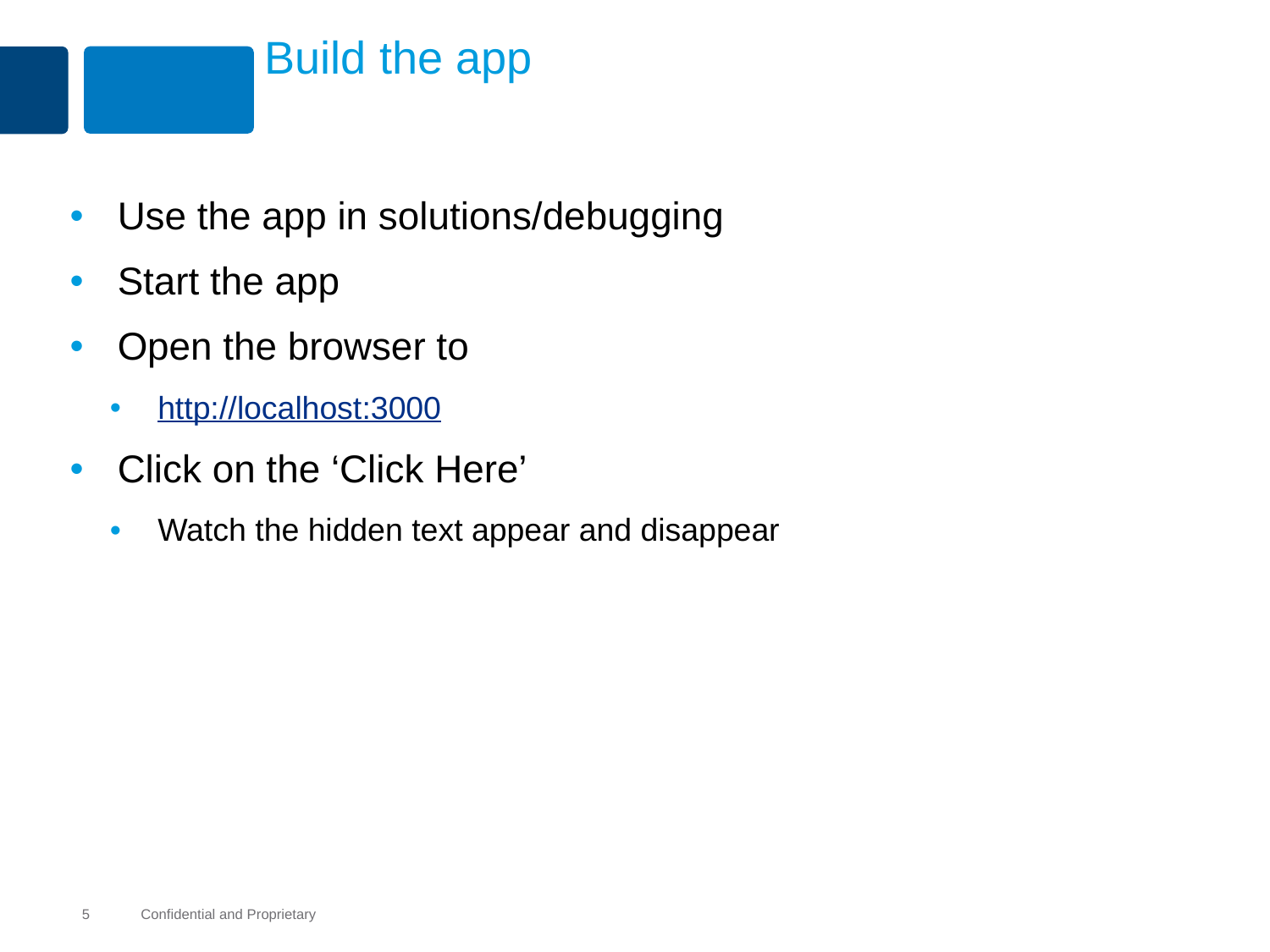

# Build the app
Use the app in solutions/debugging
Start the app
Open the browser to
http://localhost:3000
Click on the ‘Click Here’
Watch the hidden text appear and disappear